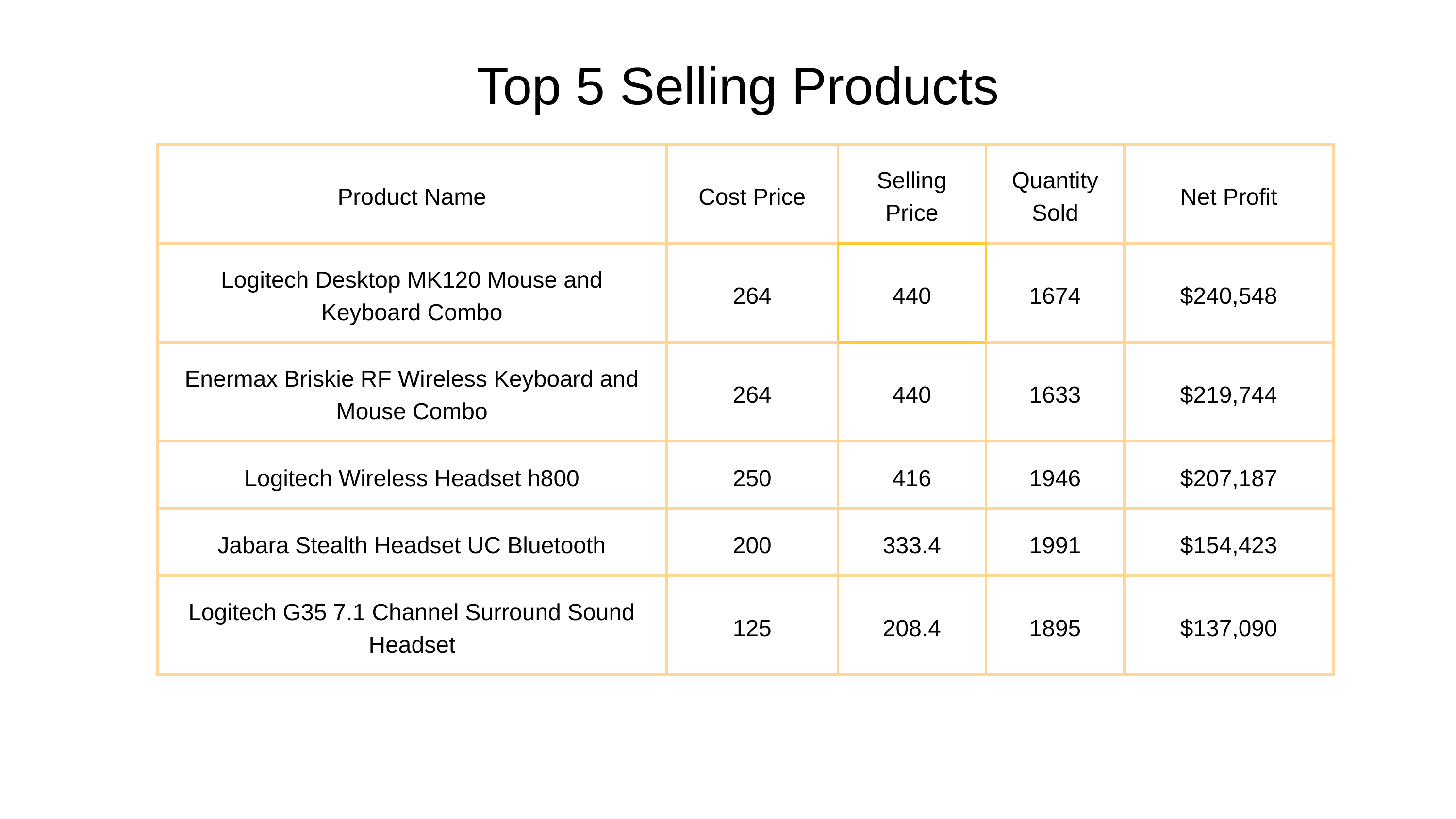

Top 5 Selling Products
| Product Name | Cost Price | Selling Price | Quantity Sold | Net Profit |
| --- | --- | --- | --- | --- |
| Logitech Desktop MK120 Mouse and Keyboard Combo | 264 | 440 | 1674 | $240,548 |
| Enermax Briskie RF Wireless Keyboard and Mouse Combo | 264 | 440 | 1633 | $219,744 |
| Logitech Wireless Headset h800 | 250 | 416 | 1946 | $207,187 |
| Jabara Stealth Headset UC Bluetooth | 200 | 333.4 | 1991 | $154,423 |
| Logitech G35 7.1 Channel Surround Sound Headset | 125 | 208.4 | 1895 | $137,090 |